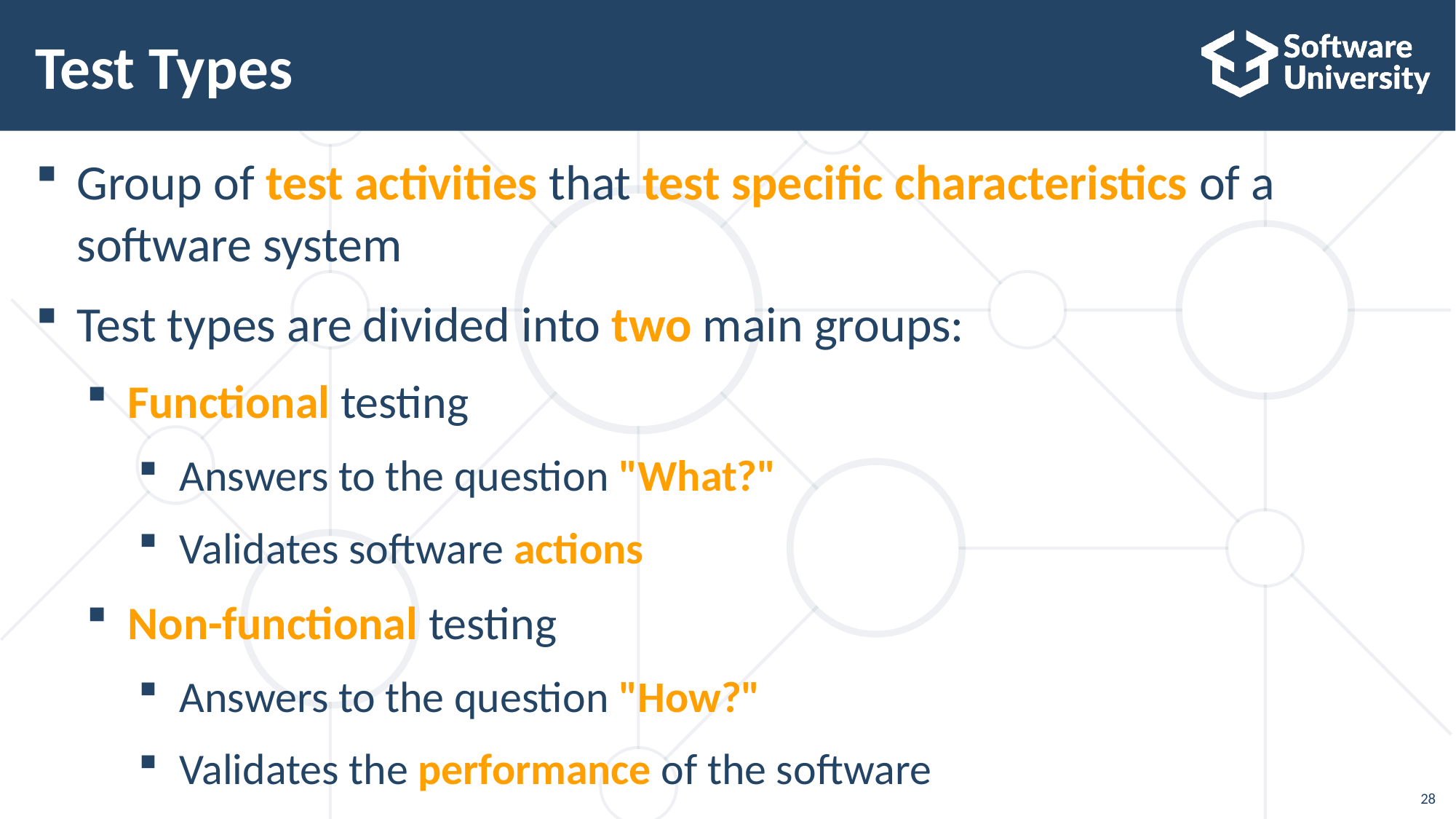

# Test Types
Group of test activities that test specific characteristics of a software system
Test types are divided into two main groups:
Functional testing
Answers to the question "What?"
Validates software actions
Non-functional testing
Answers to the question "How?"
Validates the performance of the software

28